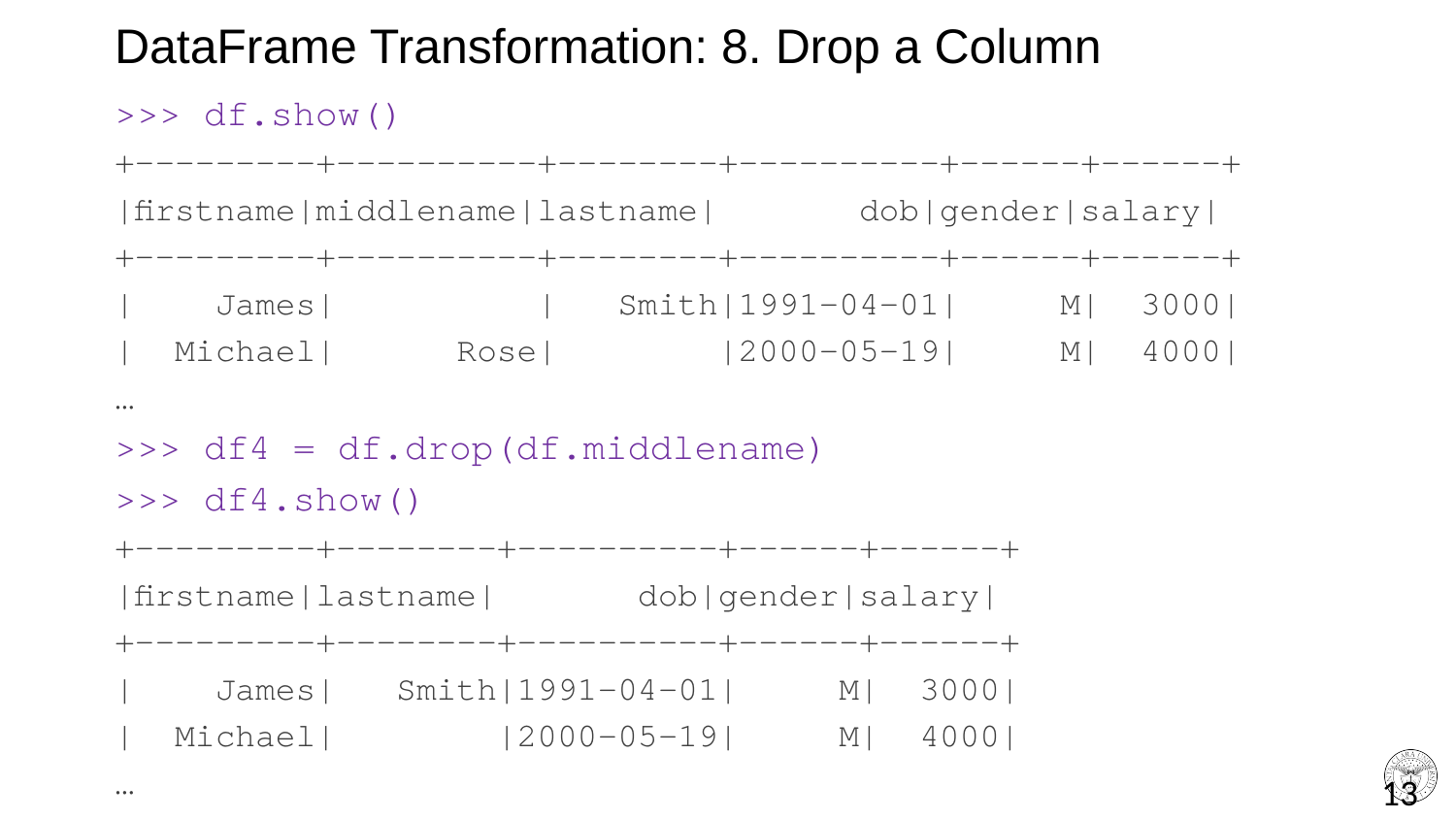

# DataFrame Transformation: 8. Drop a Column
>>> df.show()
+---------+----------+--------+----------+------+------+
|firstname|middlename|lastname|       dob|gender|salary|
+---------+----------+--------+----------+------+------+
|    James|          |   Smith|1991-04-01|     M|  3000|
|  Michael|      Rose|        |2000-05-19|     M|  4000|
…
>>> df4 = df.drop(df.middlename)
>>> df4.show()
+---------+--------+----------+------+------+
|firstname|lastname|       dob|gender|salary|
+---------+--------+----------+------+------+
|    James|   Smith|1991-04-01|     M|  3000|
|  Michael|        |2000-05-19|     M|  4000|
…
13